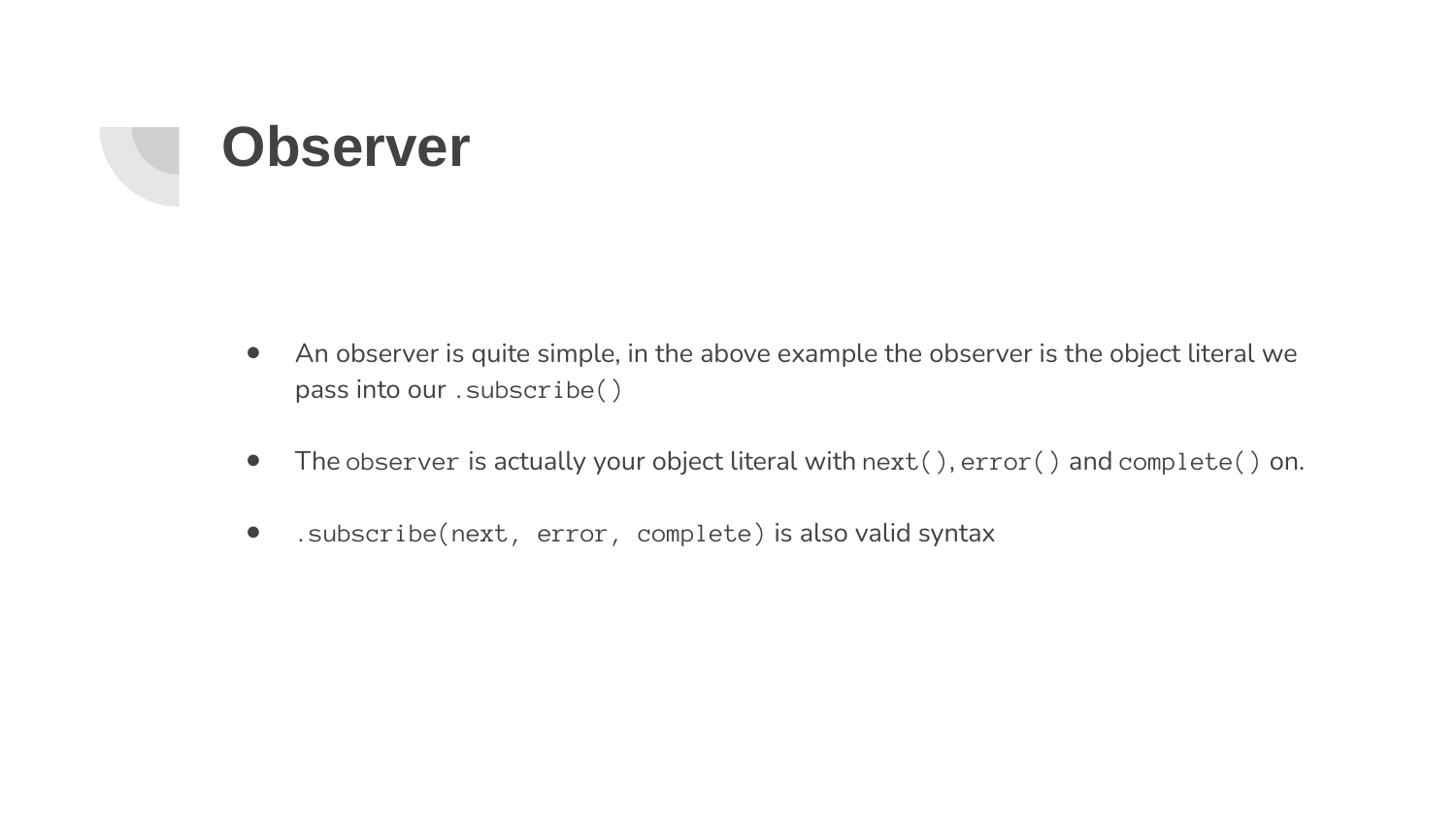

# Observer
An observer is quite simple, in the above example the observer is the object literal we pass into our .subscribe()

The observer is actually your object literal with next(), error() and complete() on.

.subscribe(next, error, complete) is also valid syntax